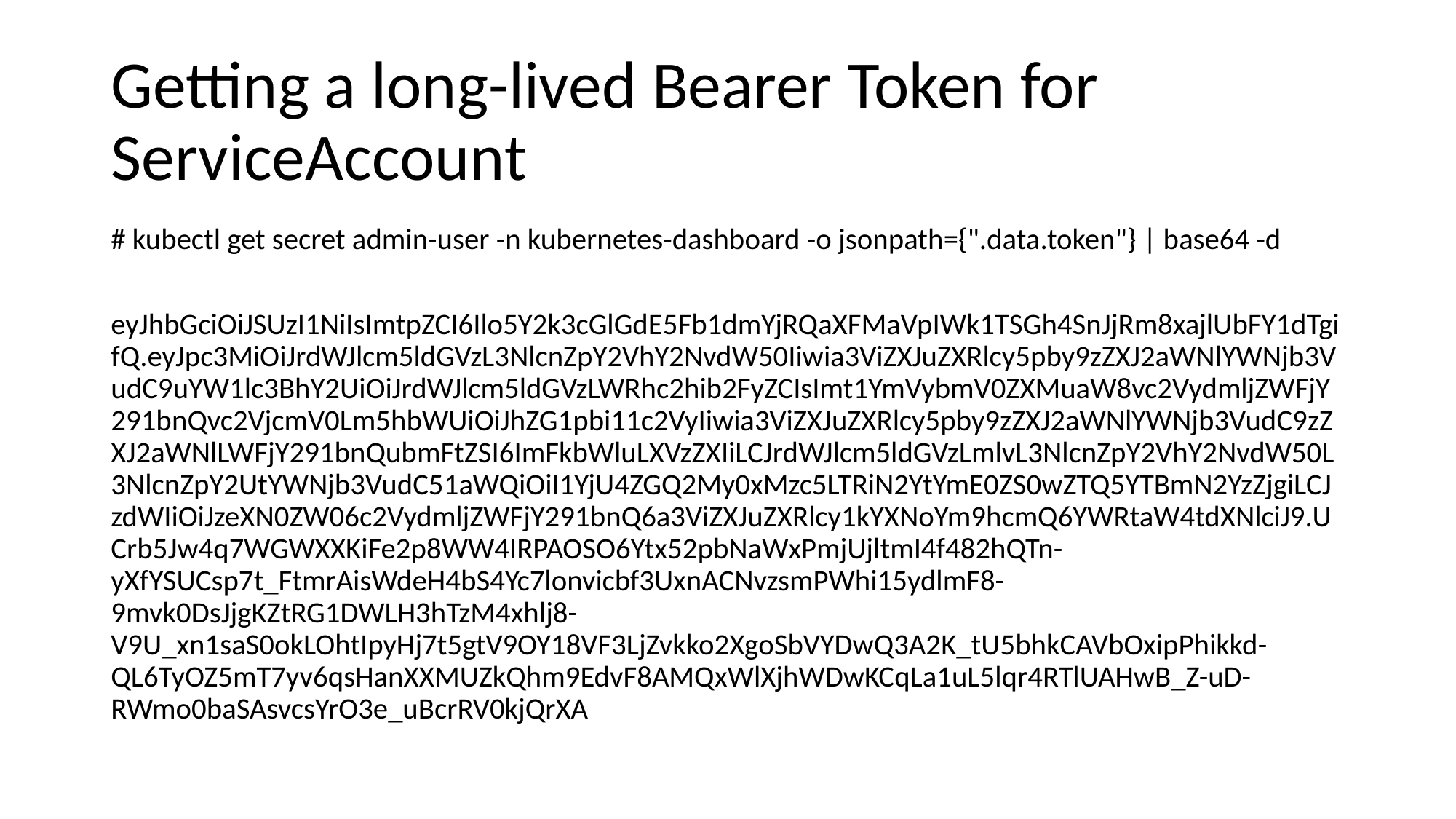

# Getting a long-lived Bearer Token for ServiceAccount
# kubectl get secret admin-user -n kubernetes-dashboard -o jsonpath={".data.token"} | base64 -d

eyJhbGciOiJSUzI1NiIsImtpZCI6Ilo5Y2k3cGlGdE5Fb1dmYjRQaXFMaVpIWk1TSGh4SnJjRm8xajlUbFY1dTgifQ.eyJpc3MiOiJrdWJlcm5ldGVzL3NlcnZpY2VhY2NvdW50Iiwia3ViZXJuZXRlcy5pby9zZXJ2aWNlYWNjb3VudC9uYW1lc3BhY2UiOiJrdWJlcm5ldGVzLWRhc2hib2FyZCIsImt1YmVybmV0ZXMuaW8vc2VydmljZWFjY291bnQvc2VjcmV0Lm5hbWUiOiJhZG1pbi11c2VyIiwia3ViZXJuZXRlcy5pby9zZXJ2aWNlYWNjb3VudC9zZXJ2aWNlLWFjY291bnQubmFtZSI6ImFkbWluLXVzZXIiLCJrdWJlcm5ldGVzLmlvL3NlcnZpY2VhY2NvdW50L3NlcnZpY2UtYWNjb3VudC51aWQiOiI1YjU4ZGQ2My0xMzc5LTRiN2YtYmE0ZS0wZTQ5YTBmN2YzZjgiLCJzdWIiOiJzeXN0ZW06c2VydmljZWFjY291bnQ6a3ViZXJuZXRlcy1kYXNoYm9hcmQ6YWRtaW4tdXNlciJ9.UCrb5Jw4q7WGWXXKiFe2p8WW4IRPAOSO6Ytx52pbNaWxPmjUjltmI4f482hQTn-yXfYSUCsp7t_FtmrAisWdeH4bS4Yc7lonvicbf3UxnACNvzsmPWhi15ydlmF8-9mvk0DsJjgKZtRG1DWLH3hTzM4xhlj8-V9U_xn1saS0okLOhtIpyHj7t5gtV9OY18VF3LjZvkko2XgoSbVYDwQ3A2K_tU5bhkCAVbOxipPhikkd-QL6TyOZ5mT7yv6qsHanXXMUZkQhm9EdvF8AMQxWlXjhWDwKCqLa1uL5lqr4RTlUAHwB_Z-uD-RWmo0baSAsvcsYrO3e_uBcrRV0kjQrXA